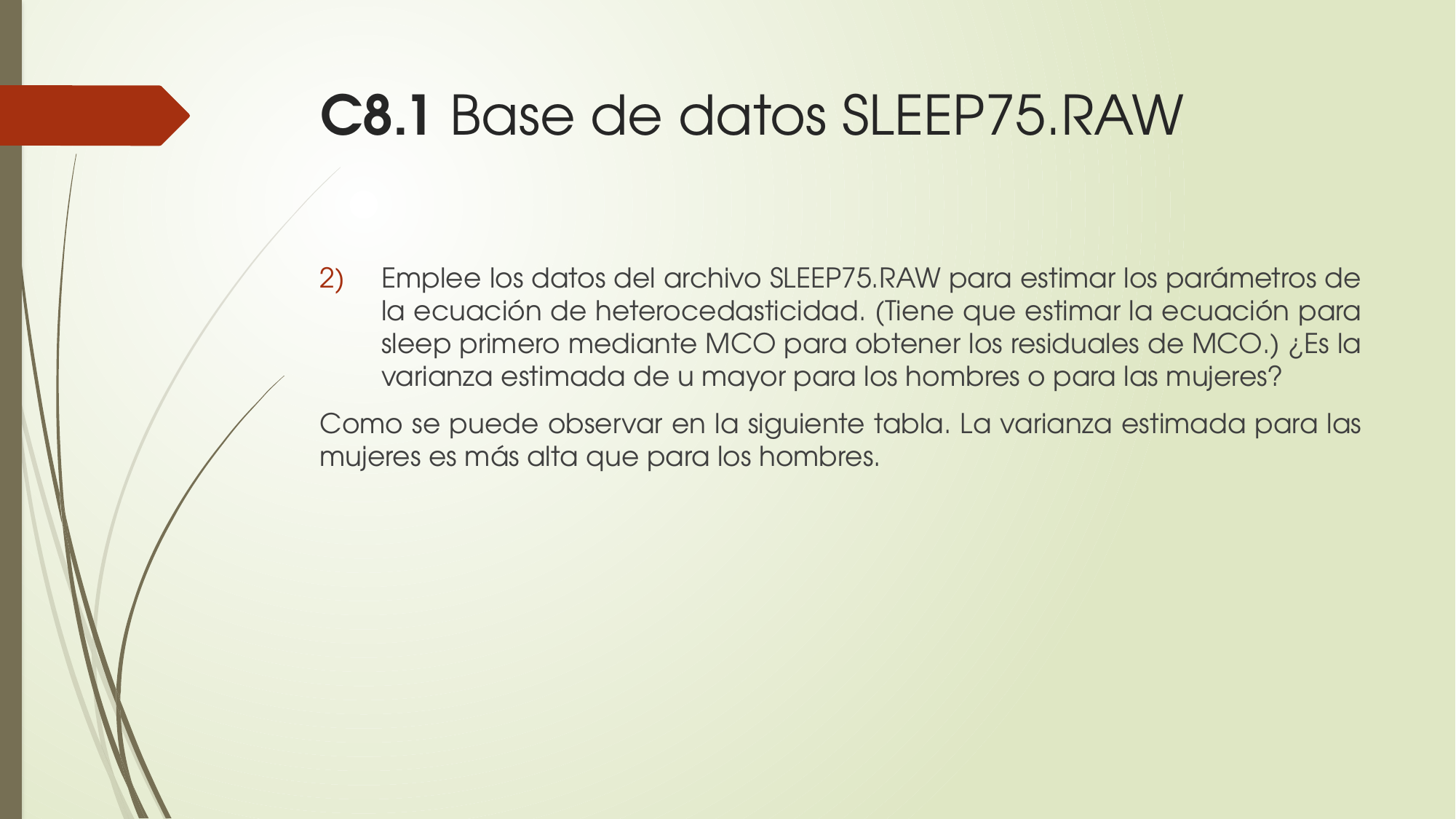

# C8.1 Base de datos SLEEP75.RAW
Emplee los datos del archivo SLEEP75.RAW para estimar los parámetros de la ecuación de heterocedasticidad. (Tiene que estimar la ecuación para sleep primero mediante MCO para obtener los residuales de MCO.) ¿Es la varianza estimada de u mayor para los hombres o para las mujeres?
Como se puede observar en la siguiente tabla. La varianza estimada para las mujeres es más alta que para los hombres.